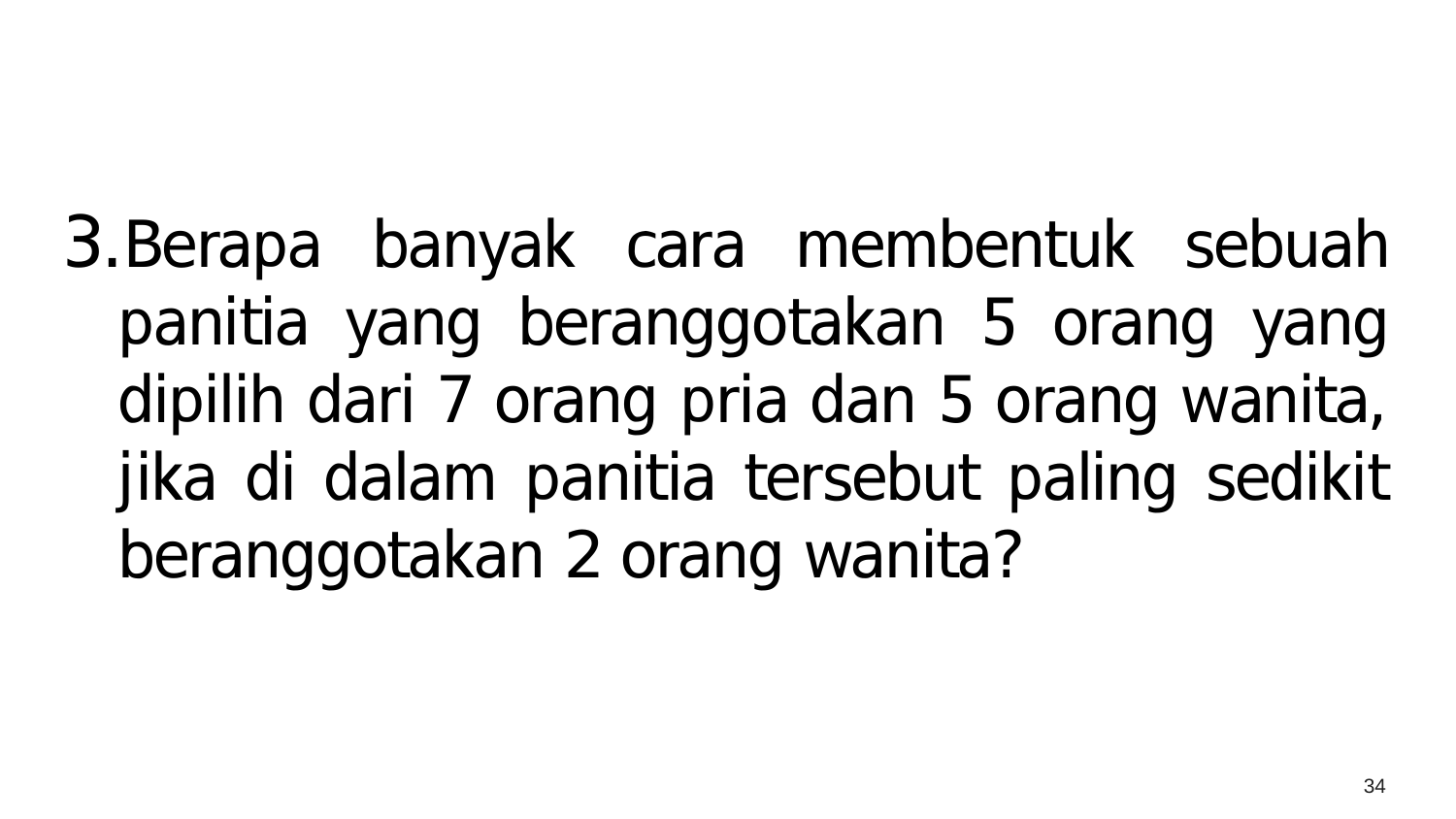

#
Berapa banyak cara membentuk sebuah panitia yang beranggotakan 5 orang yang dipilih dari 7 orang pria dan 5 orang wanita, jika di dalam panitia tersebut paling sedikit beranggotakan 2 orang wanita?

34